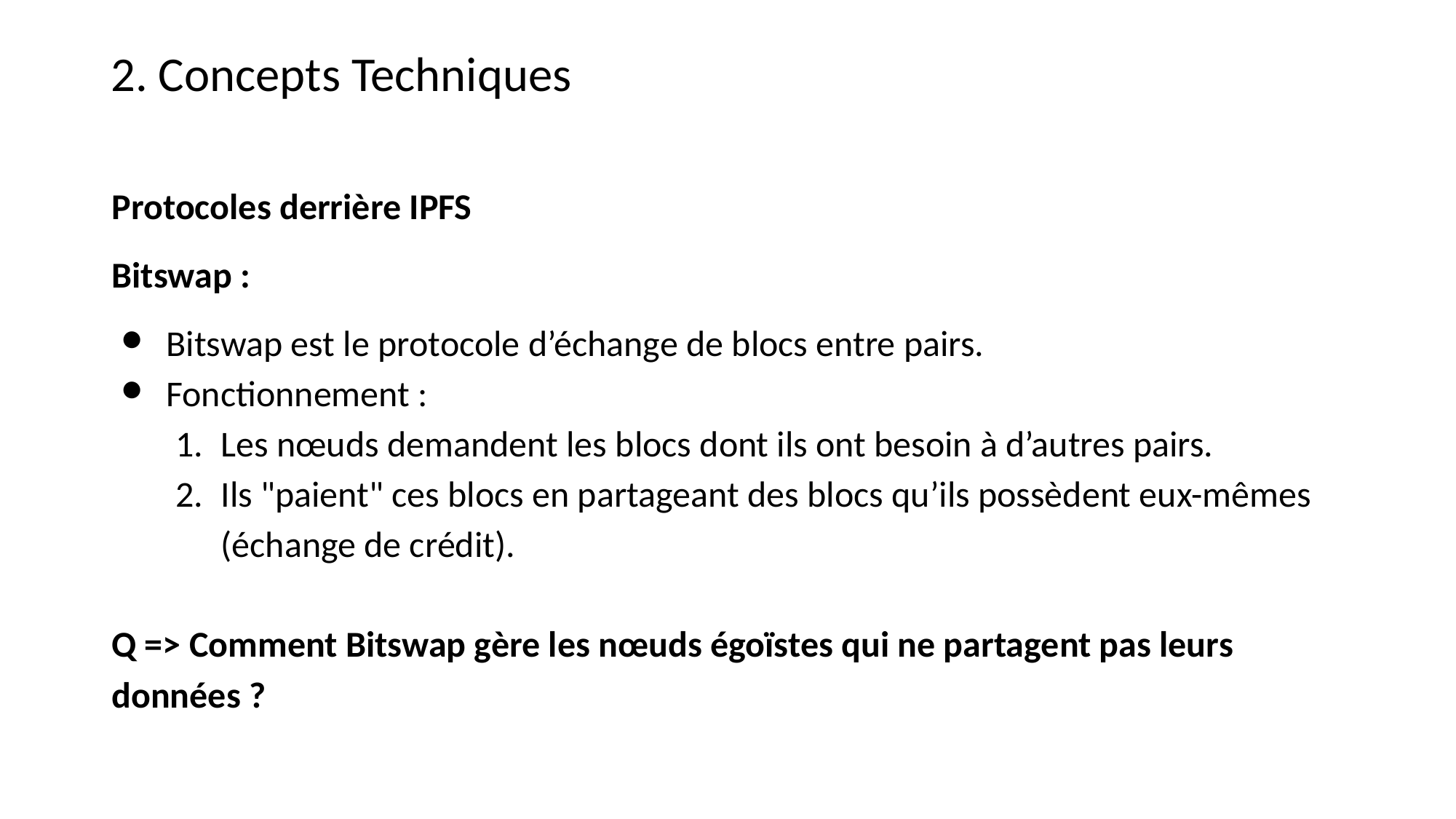

2. Concepts Techniques
Protocoles derrière IPFS
Bitswap :
Bitswap est le protocole d’échange de blocs entre pairs.
Fonctionnement :
Les nœuds demandent les blocs dont ils ont besoin à d’autres pairs.
Ils "paient" ces blocs en partageant des blocs qu’ils possèdent eux-mêmes (échange de crédit).

Q => Comment Bitswap gère les nœuds égoïstes qui ne partagent pas leurs données ?